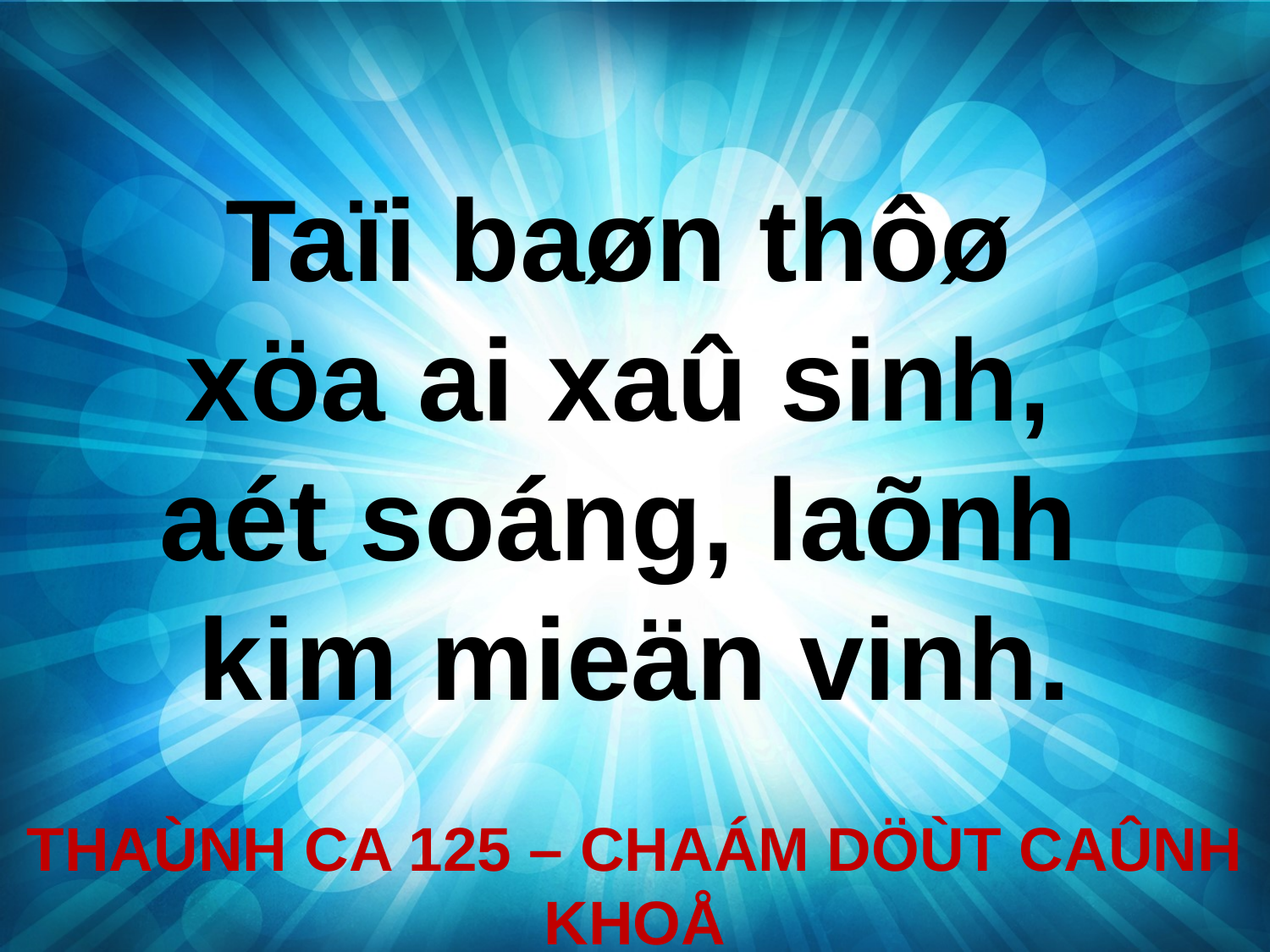

Taïi baøn thôø
xöa ai xaû sinh,
aét soáng, laõnh
kim mieän vinh.
THAÙNH CA 125 – CHAÁM DÖÙT CAÛNH KHOÅ